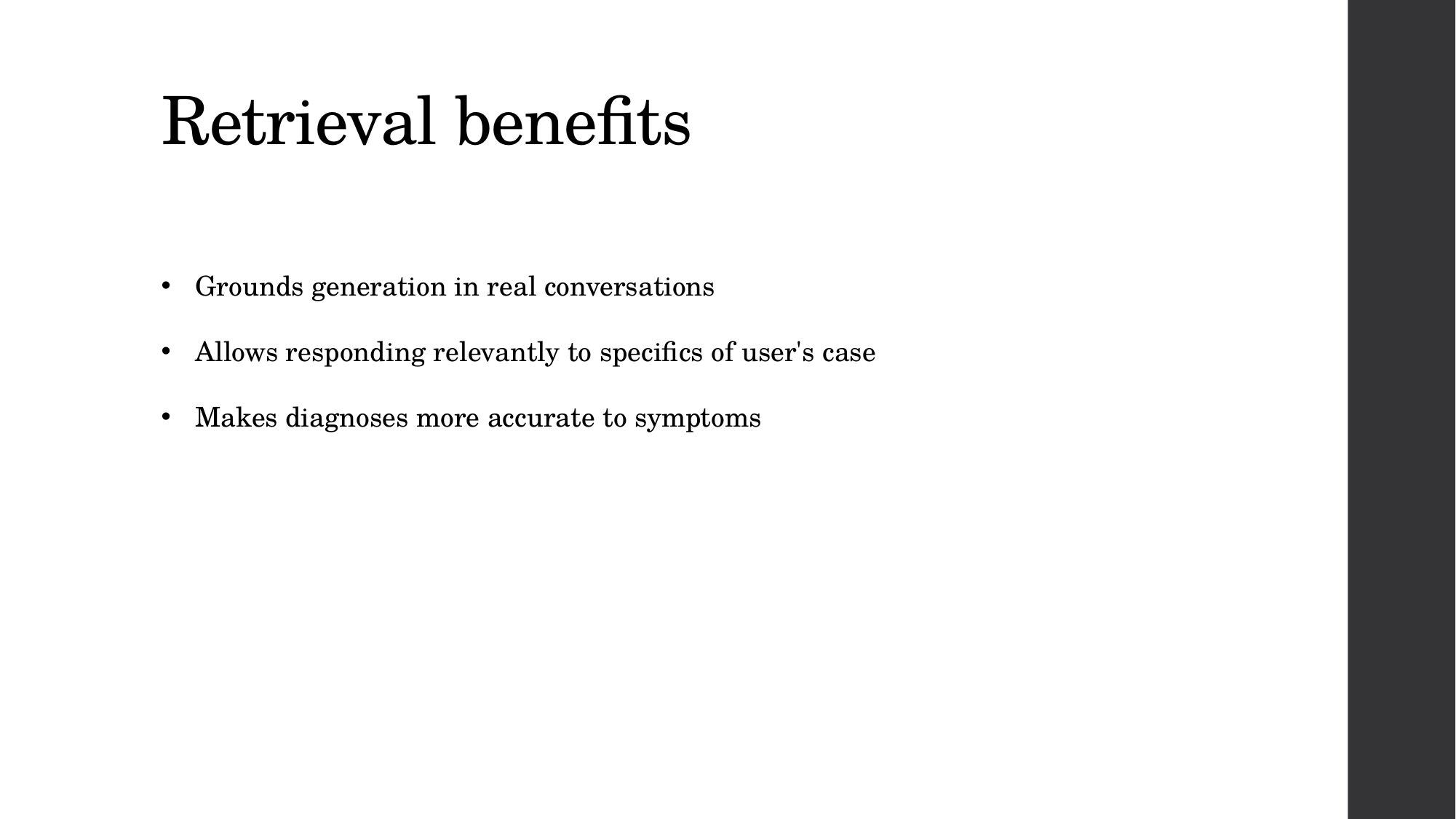

# Retrieval benefits
Grounds generation in real conversations

Allows responding relevantly to specifics of user's case

Makes diagnoses more accurate to symptoms